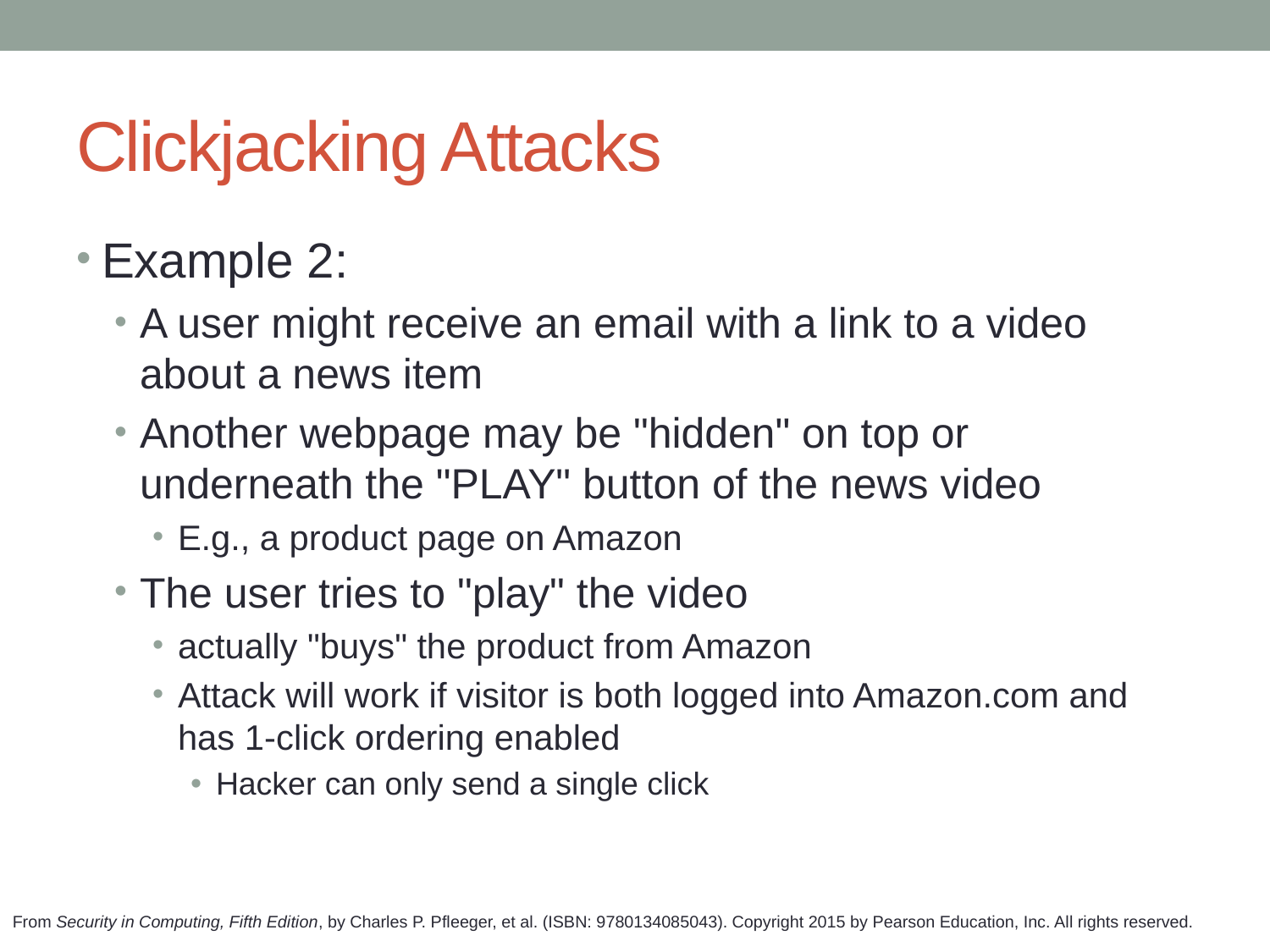

# Clickjacking Attacks
Example 2:
A user might receive an email with a link to a video about a news item
Another webpage may be "hidden" on top or underneath the "PLAY" button of the news video
E.g., a product page on Amazon
The user tries to "play" the video
actually "buys" the product from Amazon
Attack will work if visitor is both logged into Amazon.com and has 1-click ordering enabled
Hacker can only send a single click